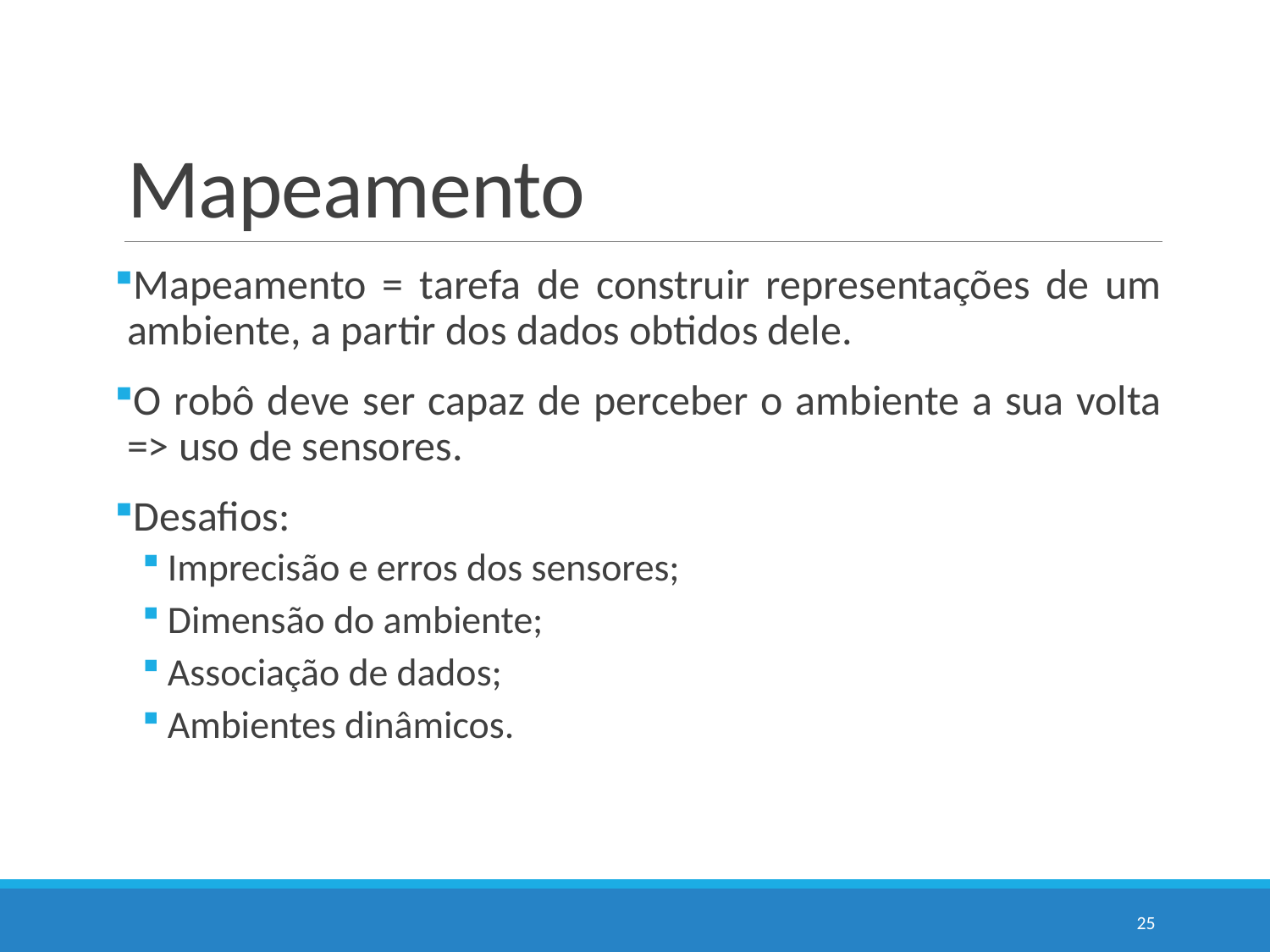

# Mapeamento
Mapeamento = tarefa de construir representações de um ambiente, a partir dos dados obtidos dele.
O robô deve ser capaz de perceber o ambiente a sua volta => uso de sensores.
Desafios:
Imprecisão e erros dos sensores;
Dimensão do ambiente;
Associação de dados;
Ambientes dinâmicos.
25